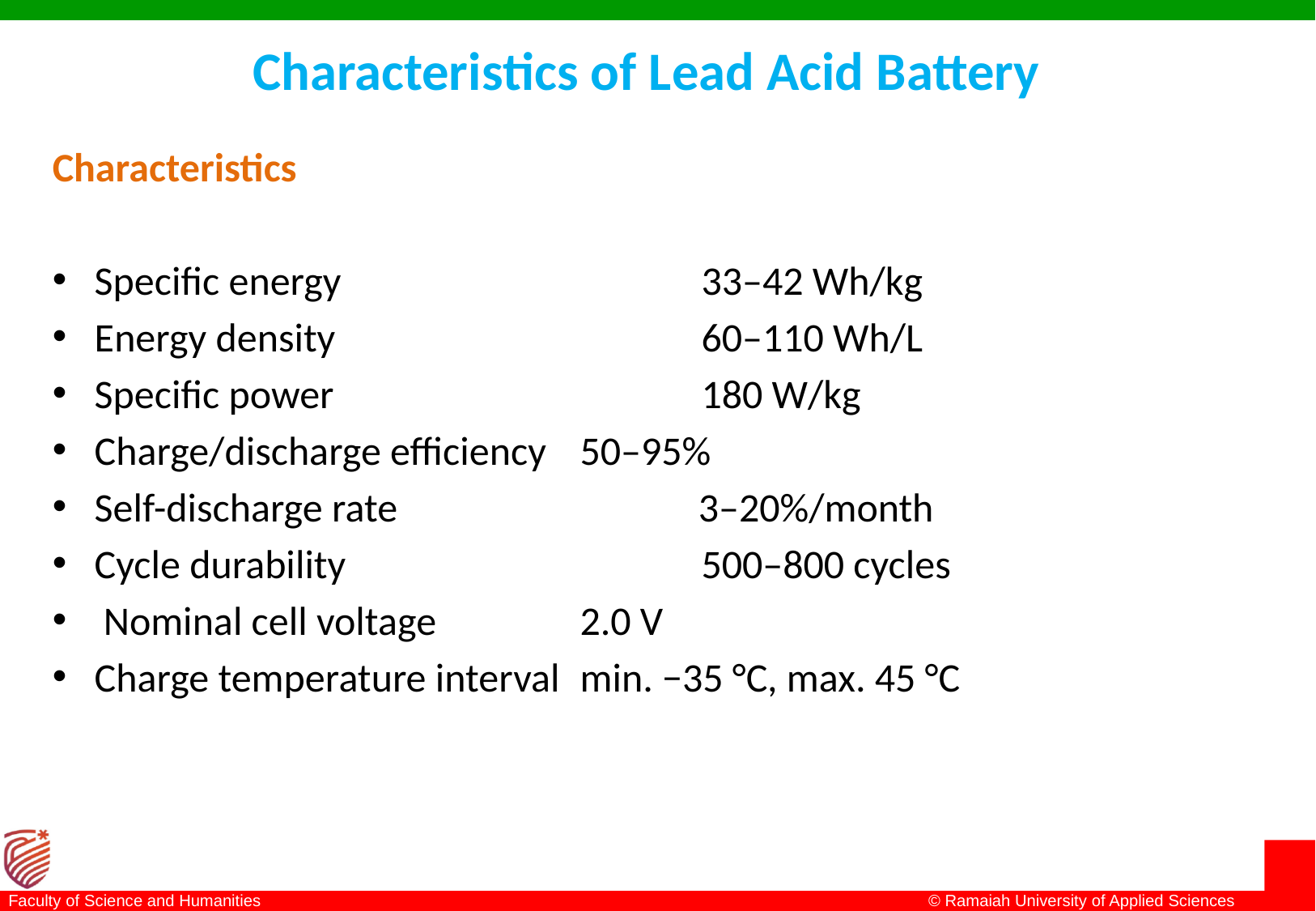

# Characteristics of Lead Acid Battery
Characteristics

Specific energy 			33–42 Wh/kg
Energy density 			60–110 Wh/L
Specific power 			180 W/kg
Charge/discharge efficiency 	50–95%
Self-discharge rate 		             3–20%/month
Cycle durability 			500–800 cycles
 Nominal cell voltage 		2.0 V
Charge temperature interval 	min. −35 °C, max. 45 °C